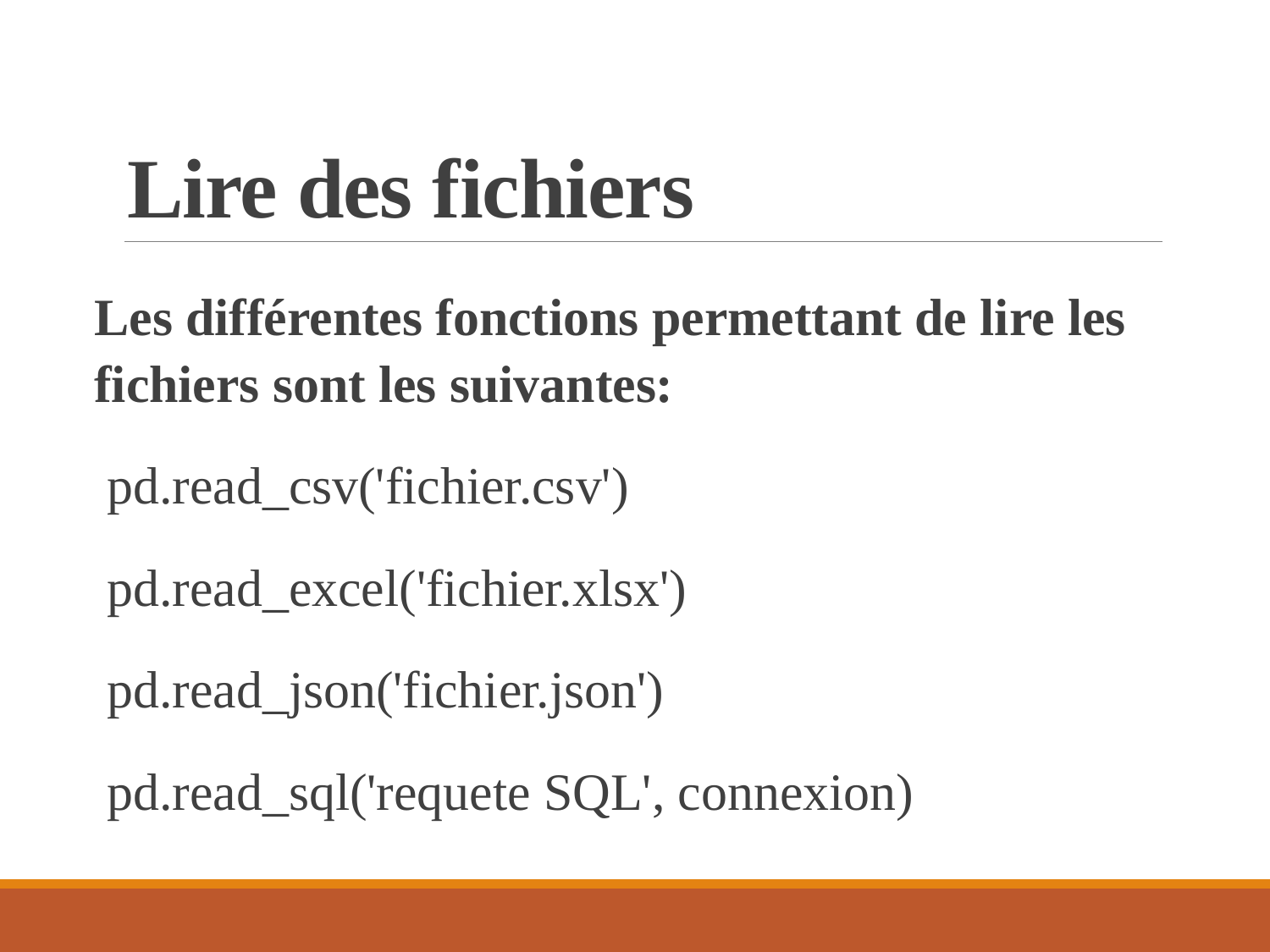

# Lire des fichiers
Les différentes fonctions permettant de lire les fichiers sont les suivantes:
pd.read_csv('fichier.csv')
pd.read_excel('fichier.xlsx')
pd.read_json('fichier.json')
pd.read_sql('requete SQL', connexion)